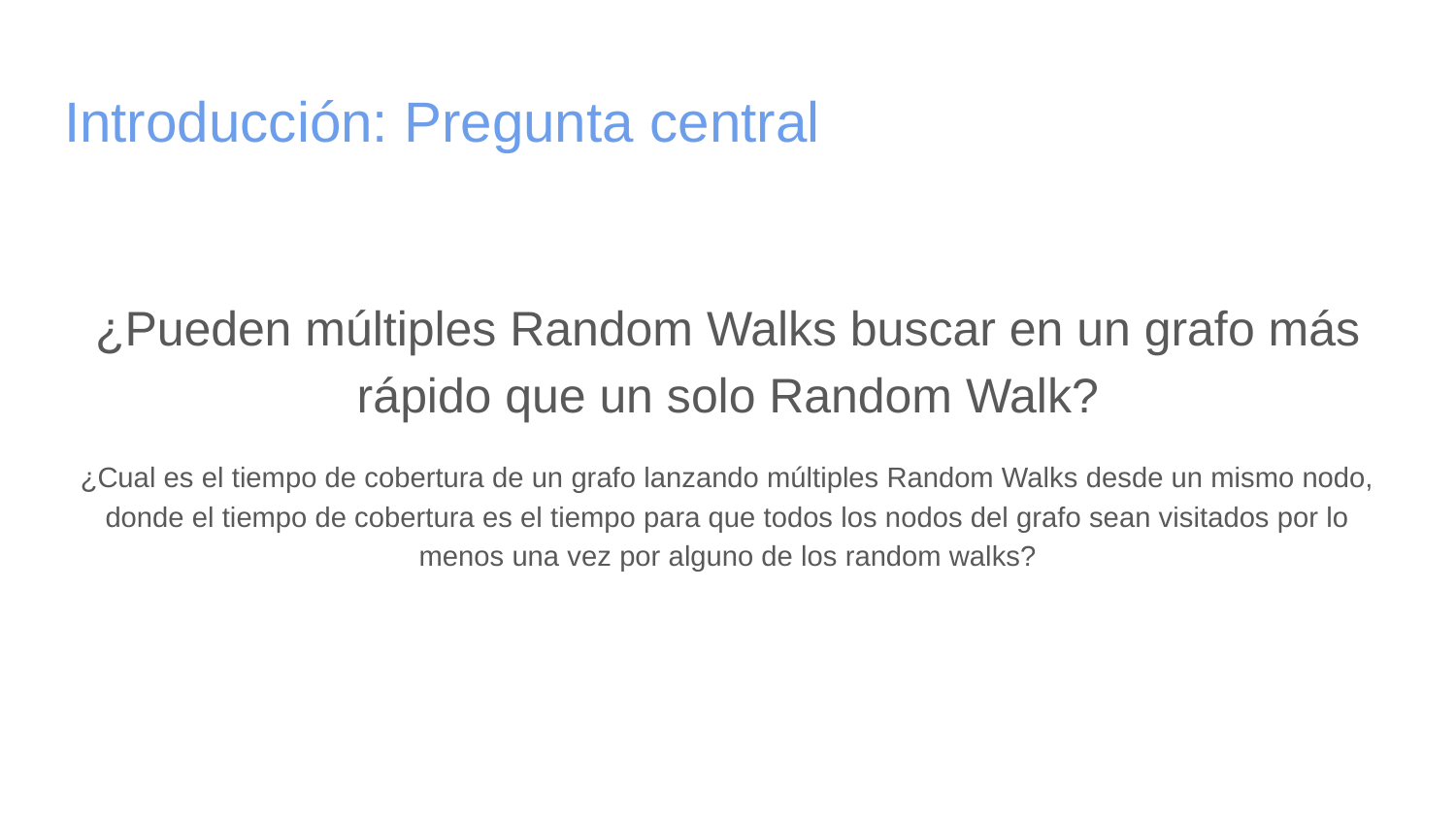

# Introducción: Pregunta central

¿Pueden múltiples Random Walks buscar en un grafo más rápido que un solo Random Walk?
¿Cual es el tiempo de cobertura de un grafo lanzando múltiples Random Walks desde un mismo nodo, donde el tiempo de cobertura es el tiempo para que todos los nodos del grafo sean visitados por lo menos una vez por alguno de los random walks?